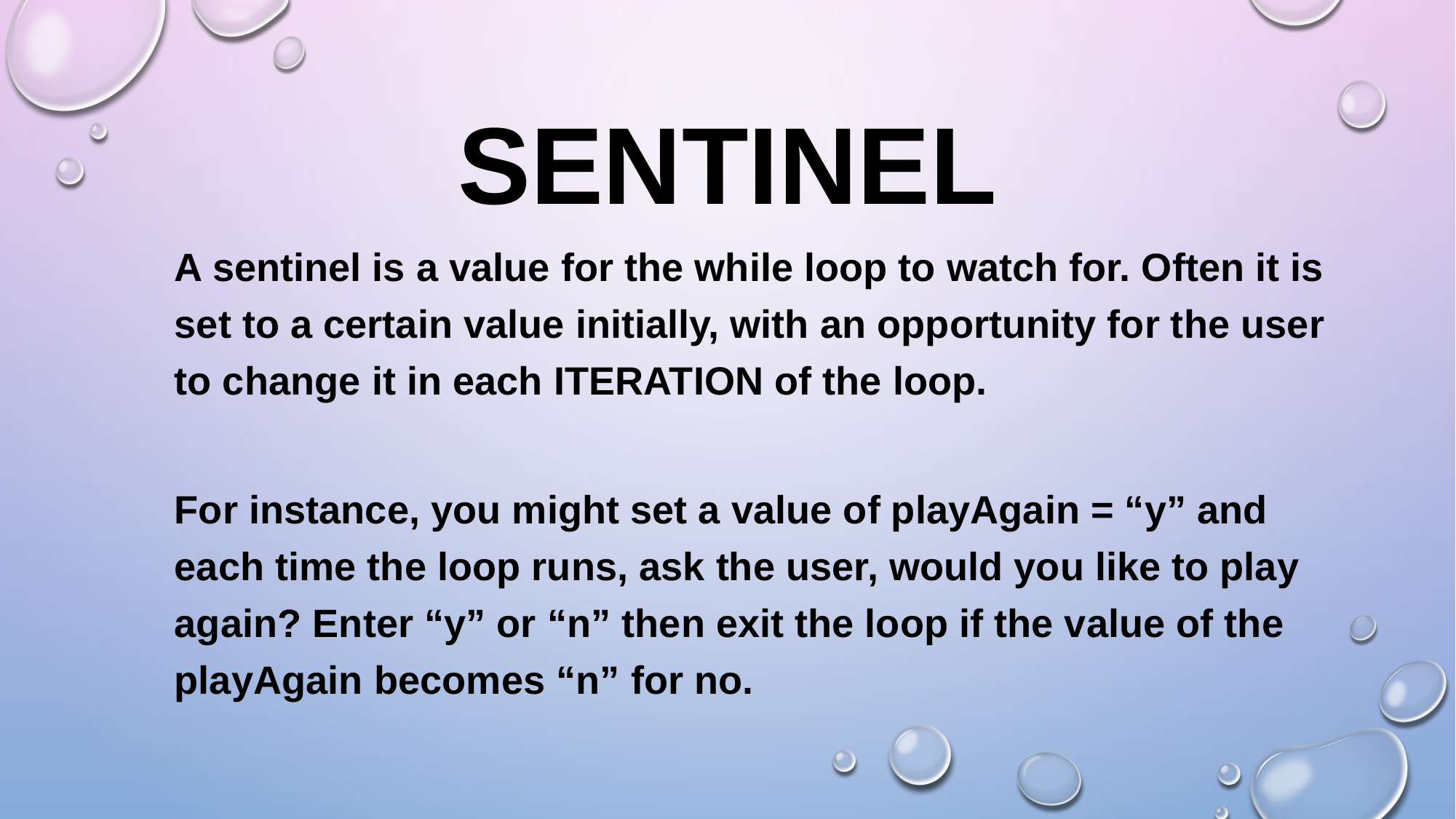

# SENTINEL
A sentinel is a value for the while loop to watch for. Often it is set to a certain value initially, with an opportunity for the user to change it in each ITERATION of the loop.

For instance, you might set a value of playAgain = “y” and each time the loop runs, ask the user, would you like to play again? Enter “y” or “n” then exit the loop if the value of the playAgain becomes “n” for no.